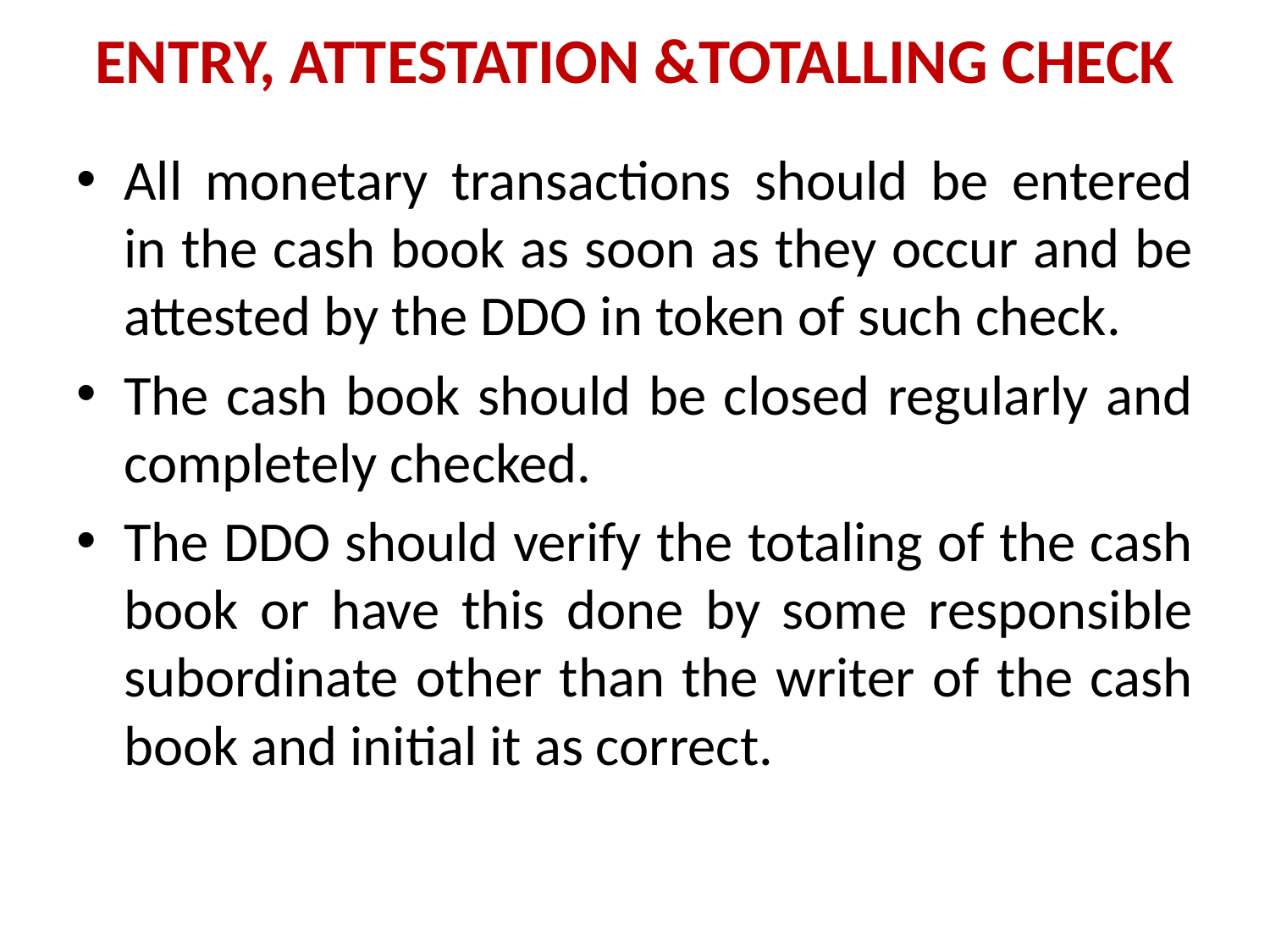

# ENTRY, ATTESTATION &TOTALLING CHECK
All monetary transactions should be entered in the cash book as soon as they occur and be attested by the DDO in token of such check.
The cash book should be closed regularly and completely checked.
The DDO should verify the totaling of the cash book or have this done by some responsible subordinate other than the writer of the cash book and initial it as correct.